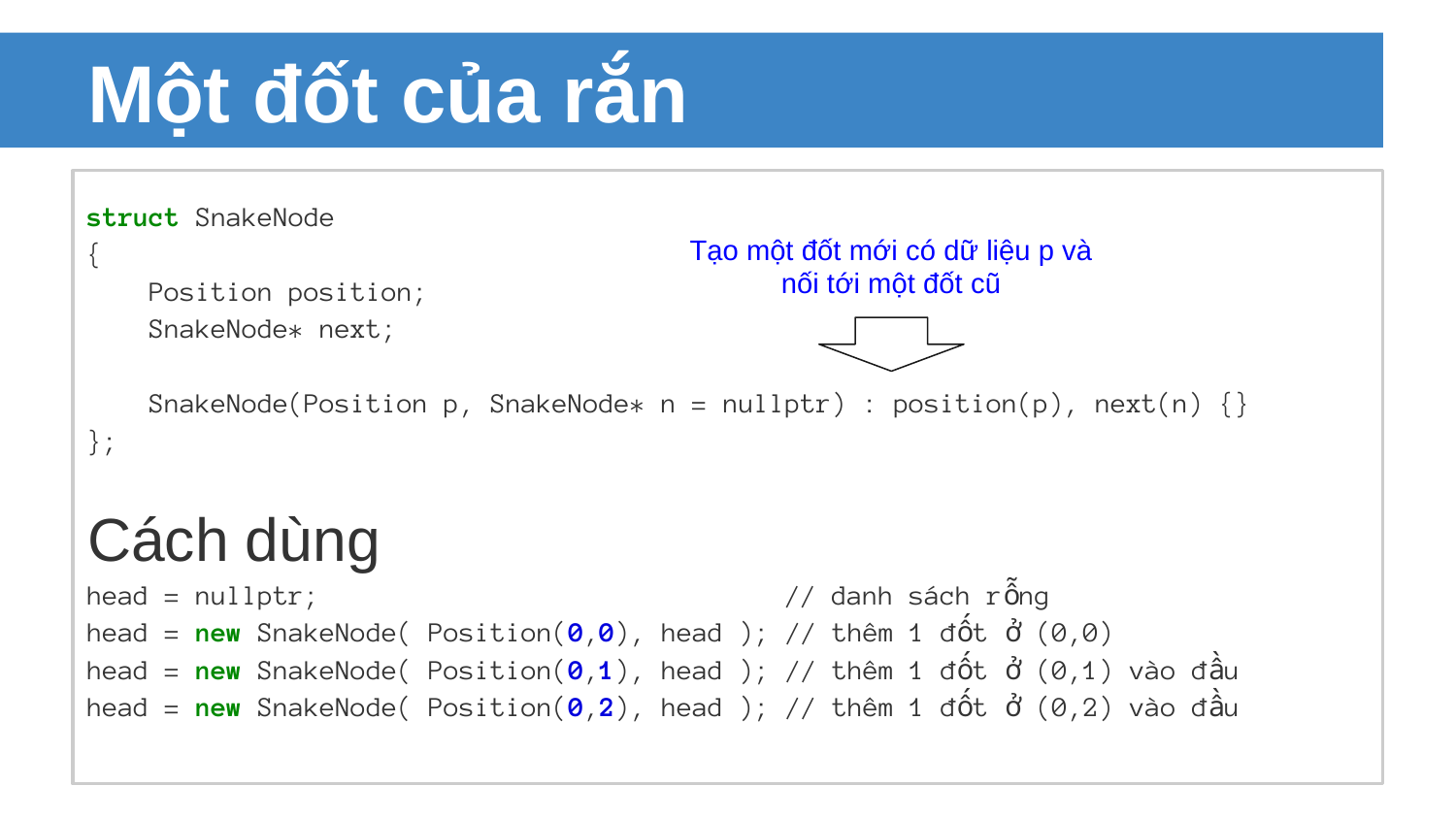

# Một đốt của rắn

struct SnakeNode
{
    Position position;
    SnakeNode* next;
    SnakeNode(Position p, SnakeNode* n = nullptr) : position(p), next(n) {}
};

Cách dùng
head = nullptr;                              // danh sách rỗng
head = new SnakeNode( Position(0,0), head ); // thêm 1 đốt ở (0,0)
head = new SnakeNode( Position(0,1), head ); // thêm 1 đốt ở (0,1) vào đầu
head = new SnakeNode( Position(0,2), head ); // thêm 1 đốt ở (0,2) vào đầu

Tạo một đốt mới có dữ liệu p và nối tới một đốt cũ